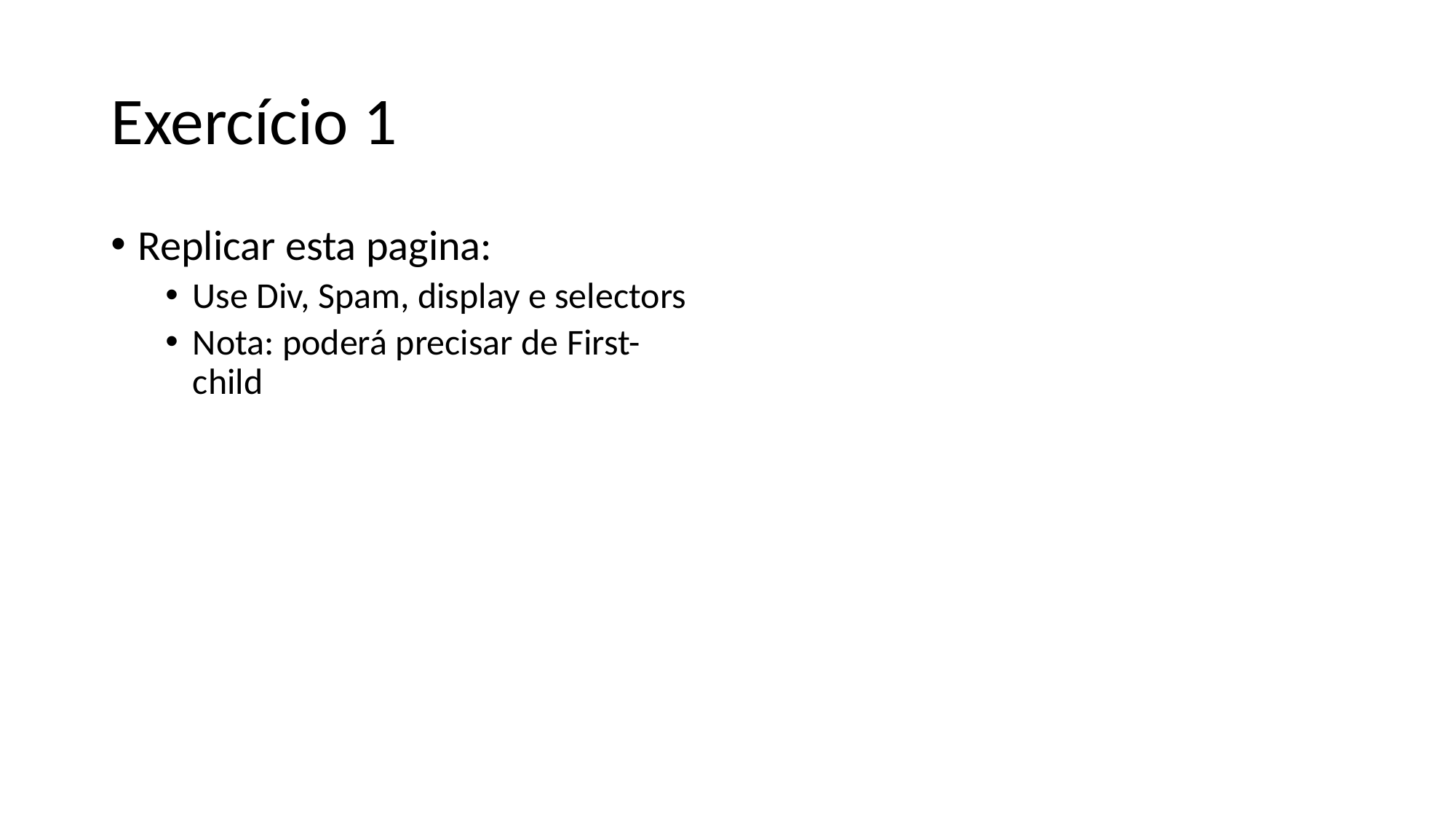

# Exercício 1
Replicar esta pagina:
Use Div, Spam, display e selectors
Nota: poderá precisar de First-child